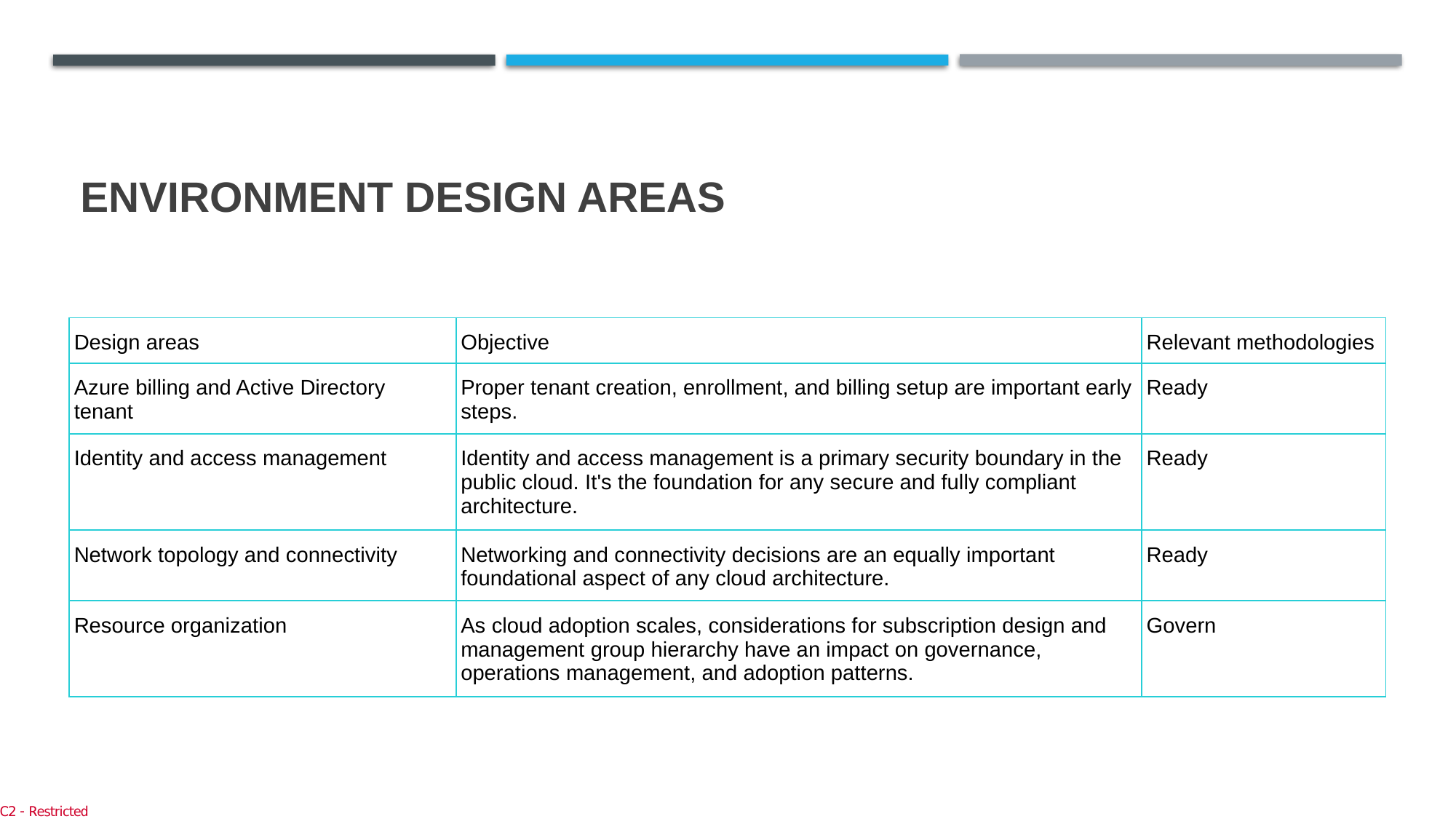

# Environment design areas
| Design areas | Objective | Relevant methodologies |
| --- | --- | --- |
| Azure billing and Active Directory tenant | Proper tenant creation, enrollment, and billing setup are important early steps. | Ready |
| Identity and access management | Identity and access management is a primary security boundary in the public cloud. It's the foundation for any secure and fully compliant architecture. | Ready |
| Network topology and connectivity | Networking and connectivity decisions are an equally important foundational aspect of any cloud architecture. | Ready |
| Resource organization | As cloud adoption scales, considerations for subscription design and management group hierarchy have an impact on governance, operations management, and adoption patterns. | Govern |